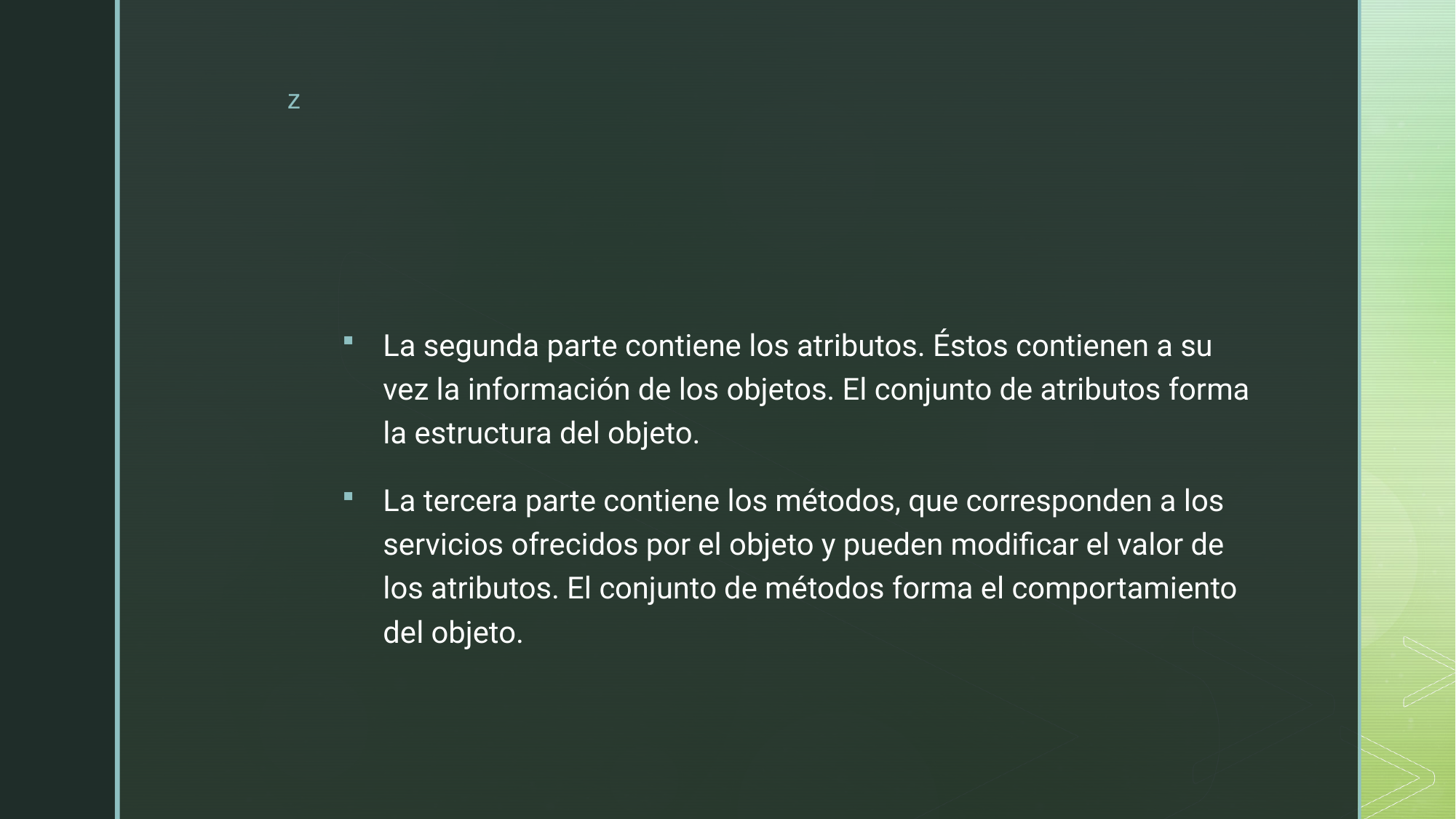

#
La segunda parte contiene los atributos. Éstos contienen a su vez la información de los objetos. El conjunto de atributos forma la estructura del objeto.
La tercera parte contiene los métodos, que corresponden a los servicios ofrecidos por el objeto y pueden modificar el valor de los atributos. El conjunto de métodos forma el comportamiento del objeto.